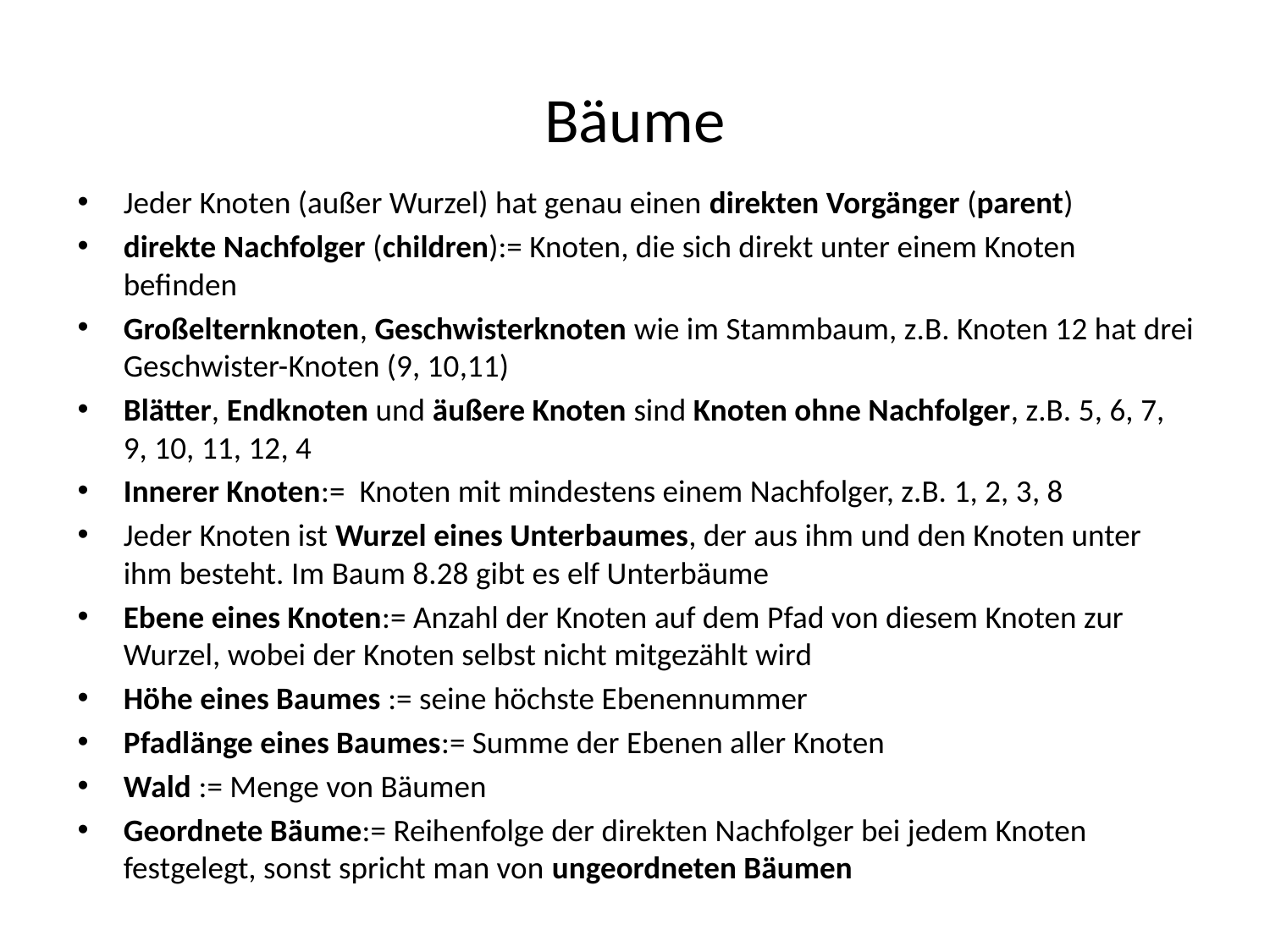

# Bäume
Jeder Knoten (außer Wurzel) hat genau einen direkten Vorgänger (parent)
direkte Nachfolger (children):= Knoten, die sich direkt unter einem Knoten befinden
Großelternknoten, Geschwisterknoten wie im Stammbaum, z.B. Knoten 12 hat drei Geschwister-Knoten (9, 10,11)
Blätter, Endknoten und äußere Knoten sind Knoten ohne Nachfolger, z.B. 5, 6, 7, 9, 10, 11, 12, 4
Innerer Knoten:=  Knoten mit mindestens einem Nachfolger, z.B. 1, 2, 3, 8
Jeder Knoten ist Wurzel eines Unterbaumes, der aus ihm und den Knoten unter ihm besteht. Im Baum 8.28 gibt es elf Unterbäume
Ebene eines Knoten:= Anzahl der Knoten auf dem Pfad von diesem Knoten zur Wurzel, wobei der Knoten selbst nicht mitgezählt wird
Höhe eines Baumes := seine höchste Ebenennummer
Pfadlänge eines Baumes:= Summe der Ebenen aller Knoten
Wald := Menge von Bäumen
Geordnete Bäume:= Reihenfolge der direkten Nachfolger bei jedem Knoten festgelegt, sonst spricht man von ungeordneten Bäumen